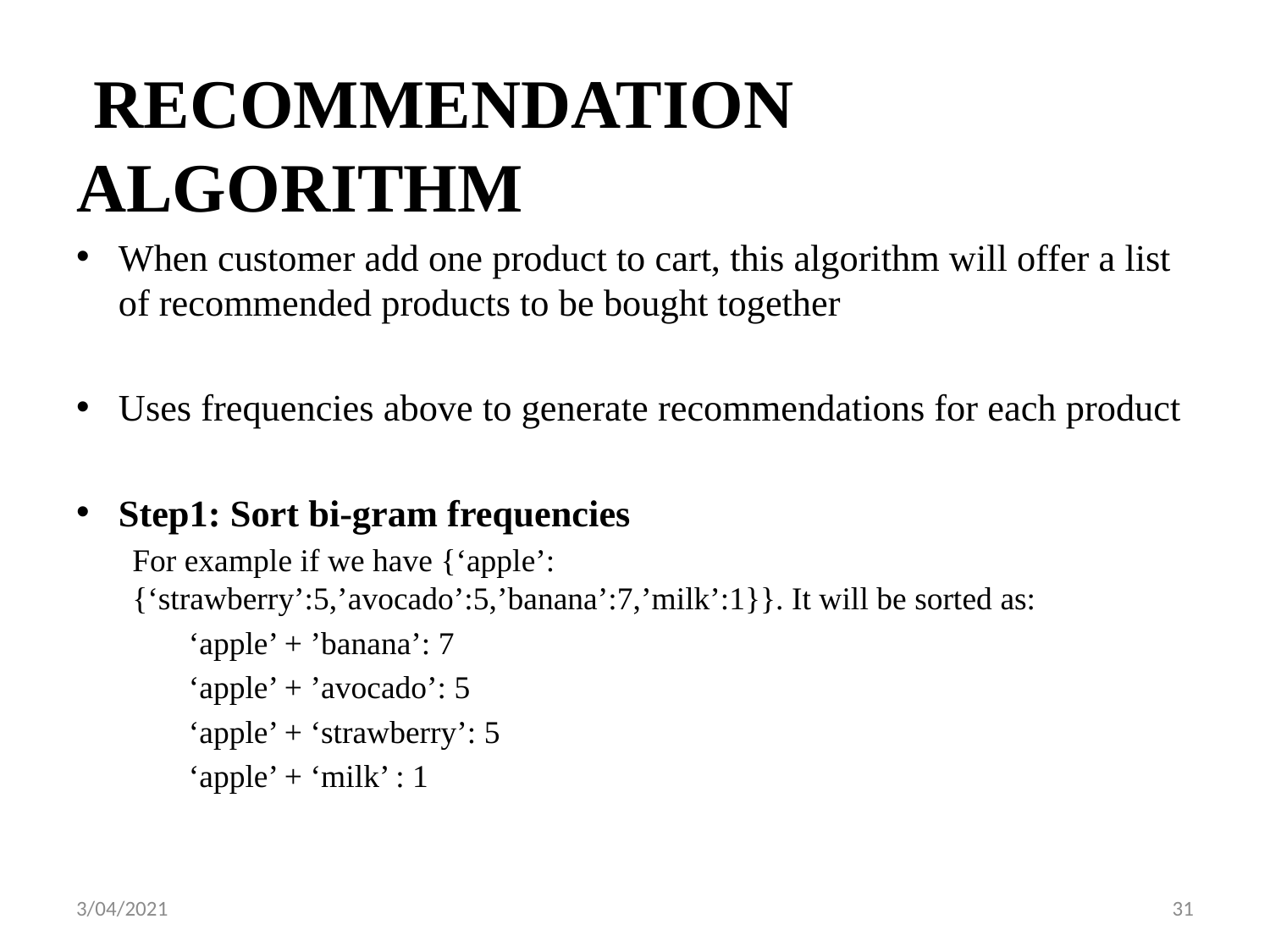

RECOMMENDATION ALGORITHM
When customer add one product to cart, this algorithm will offer a list of recommended products to be bought together

Uses frequencies above to generate recommendations for each product

Step1: Sort bi-gram frequencies
For example if we have {‘apple’:{‘strawberry’:5,’avocado’:5,’banana’:7,’milk’:1}}. It will be sorted as:
‘apple’ + ’banana’: 7
‘apple’ + ’avocado’: 5
‘apple’ + ‘strawberry’: 5
‘apple’ + ‘milk’ : 1
3/04/2021
31